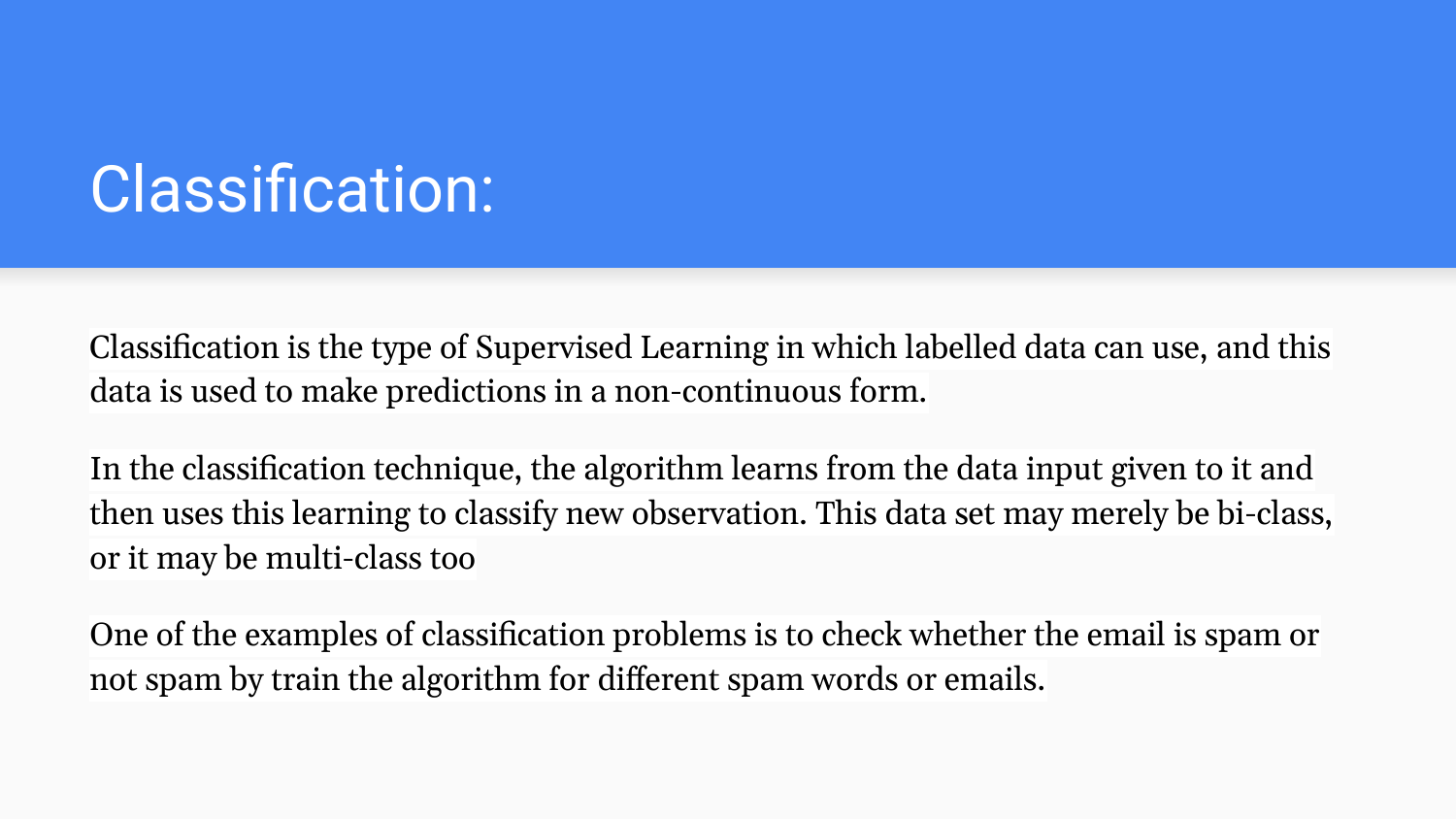

# Classification:
Classification is the type of Supervised Learning in which labelled data can use, and this data is used to make predictions in a non-continuous form.
In the classification technique, the algorithm learns from the data input given to it and then uses this learning to classify new observation. This data set may merely be bi-class, or it may be multi-class too
One of the examples of classification problems is to check whether the email is spam or not spam by train the algorithm for different spam words or emails.